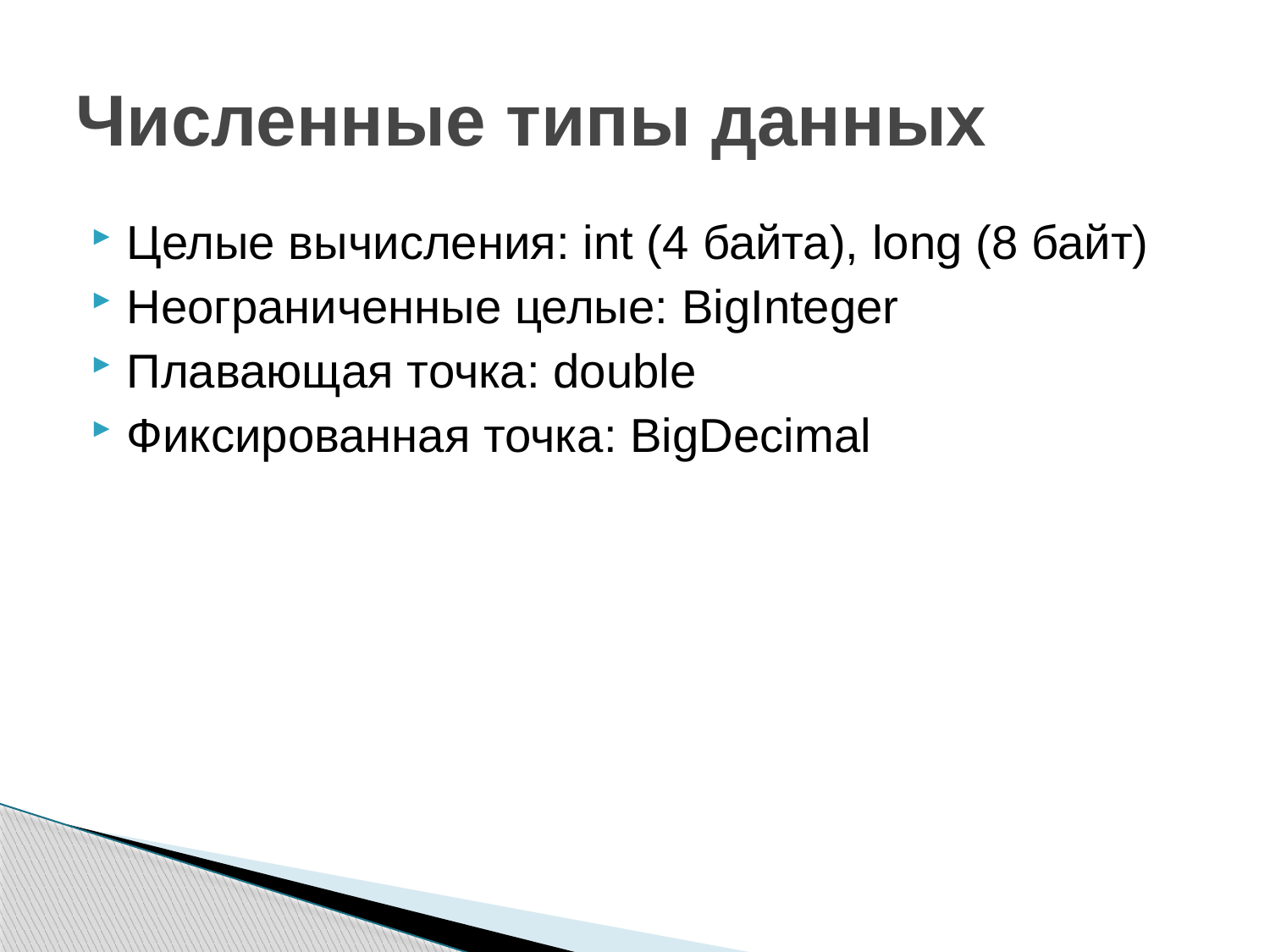

# Численные типы данных
Целые вычисления: int (4 байта), long (8 байт)
Неограниченные целые: BigInteger
Плавающая точка: double
Фиксированная точка: BigDecimal